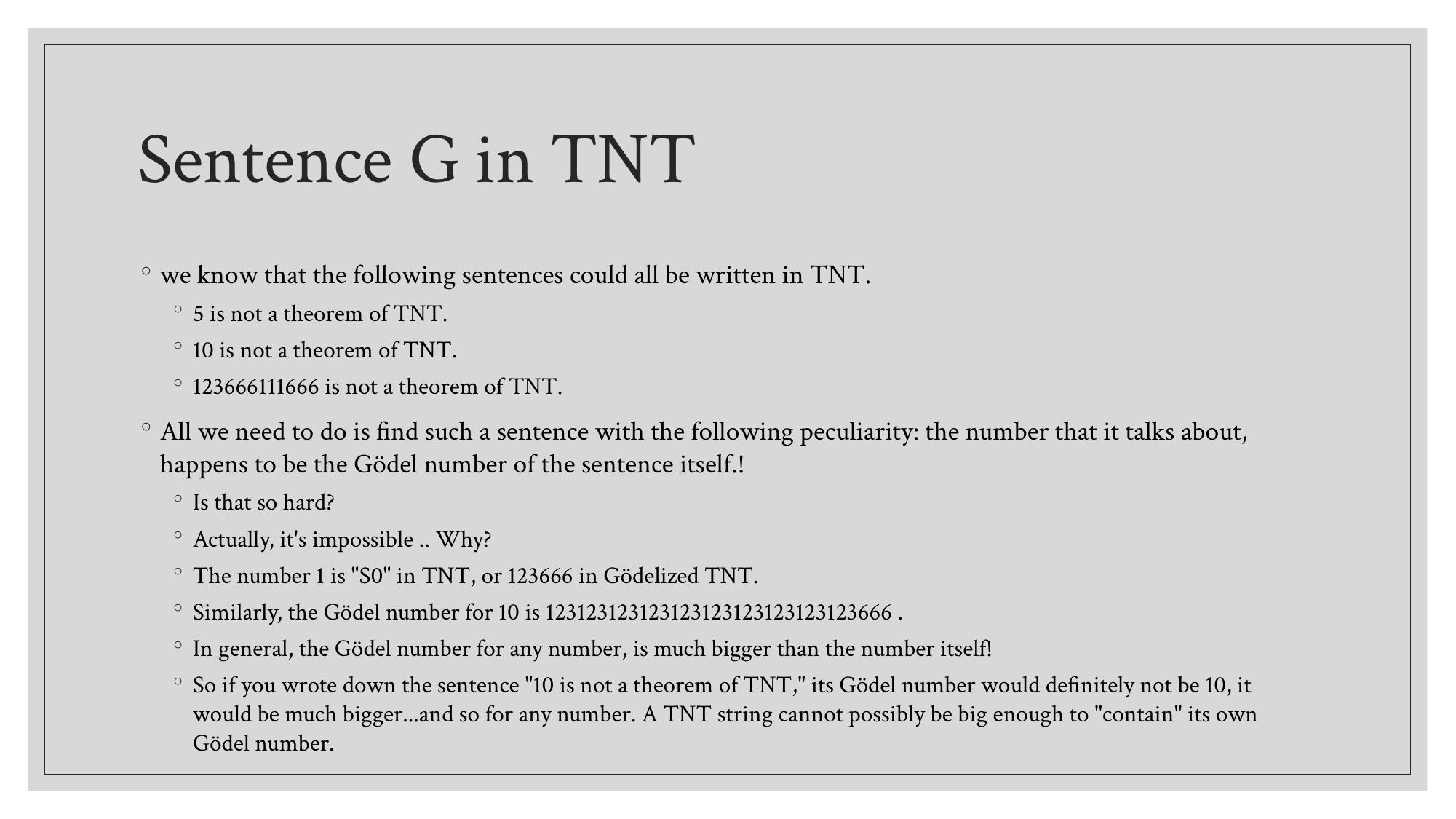

# Sentence G in TNT
we know that the following sentences could all be written in TNT.
5 is not a theorem of TNT.
10 is not a theorem of TNT.
123666111666 is not a theorem of TNT.
All we need to do is find such a sentence with the following peculiarity: the number that it talks about, happens to be the Gödel number of the sentence itself.!
Is that so hard?
Actually, it's impossible .. Why?
The number 1 is "S0" in TNT, or 123666 in Gödelized TNT.
Similarly, the Gödel number for 10 is 123123123123123123123123123123666 .
In general, the Gödel number for any number, is much bigger than the number itself!
So if you wrote down the sentence "10 is not a theorem of TNT," its Gödel number would definitely not be 10, it would be much bigger...and so for any number. A TNT string cannot possibly be big enough to "contain" its own Gödel number.